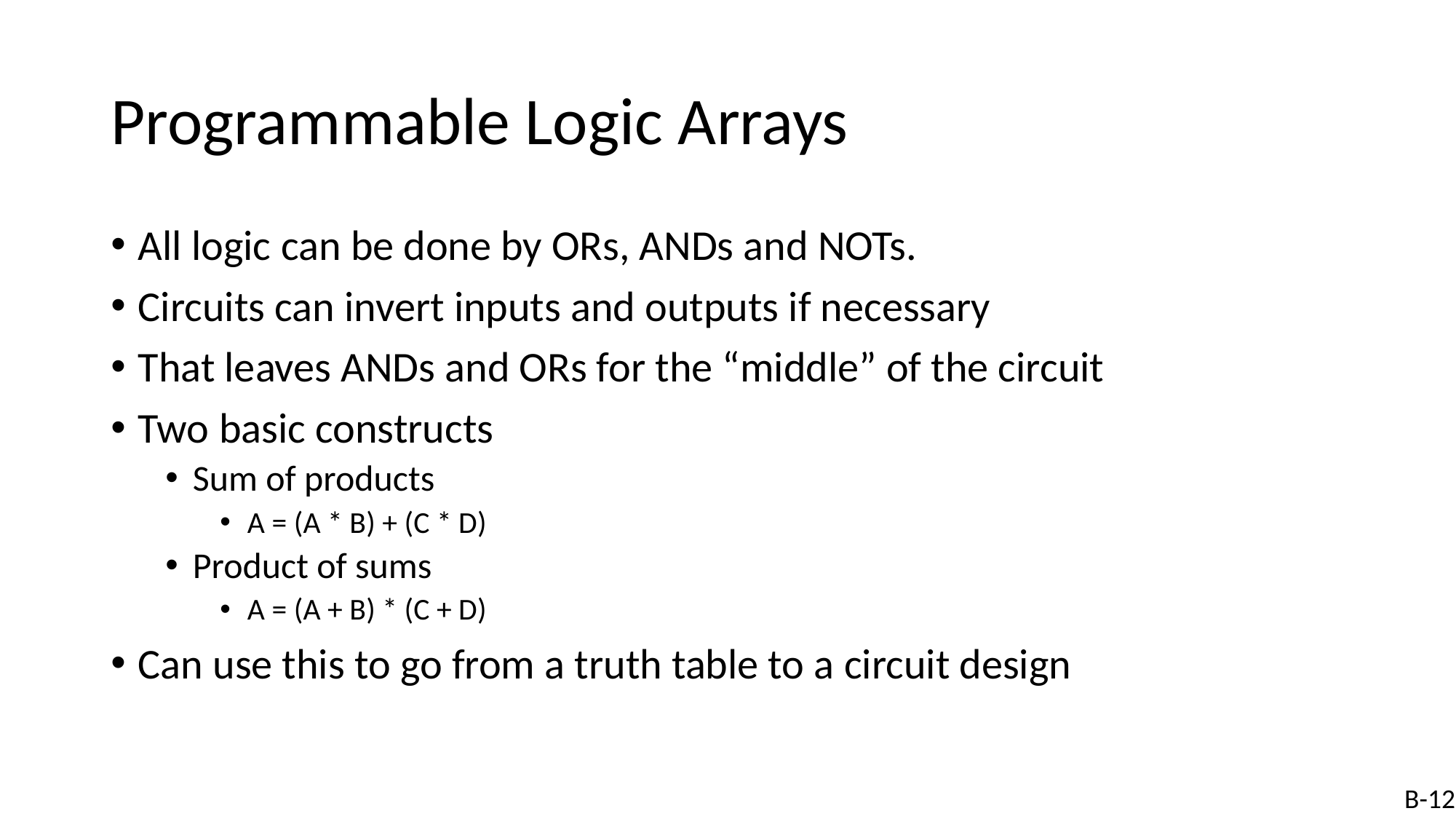

# Programmable Logic Arrays
All logic can be done by ORs, ANDs and NOTs.
Circuits can invert inputs and outputs if necessary
That leaves ANDs and ORs for the “middle” of the circuit
Two basic constructs
Sum of products
A = (A * B) + (C * D)
Product of sums
A = (A + B) * (C + D)
Can use this to go from a truth table to a circuit design
B-12